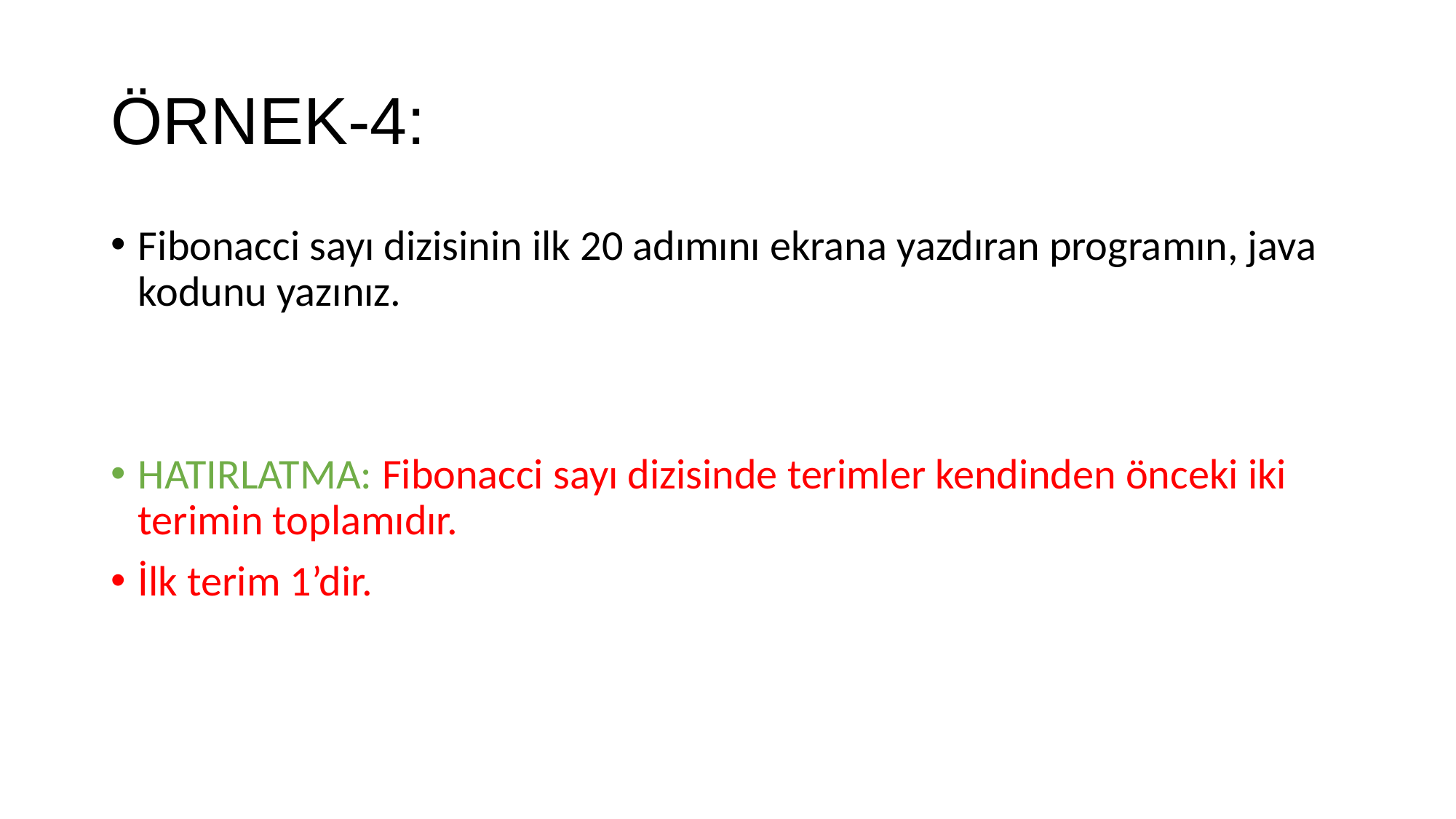

# ÖRNEK-4:
Fibonacci sayı dizisinin ilk 20 adımını ekrana yazdıran programın, java kodunu yazınız.

HATIRLATMA: Fibonacci sayı dizisinde terimler kendinden önceki iki terimin toplamıdır.
İlk terim 1’dir.